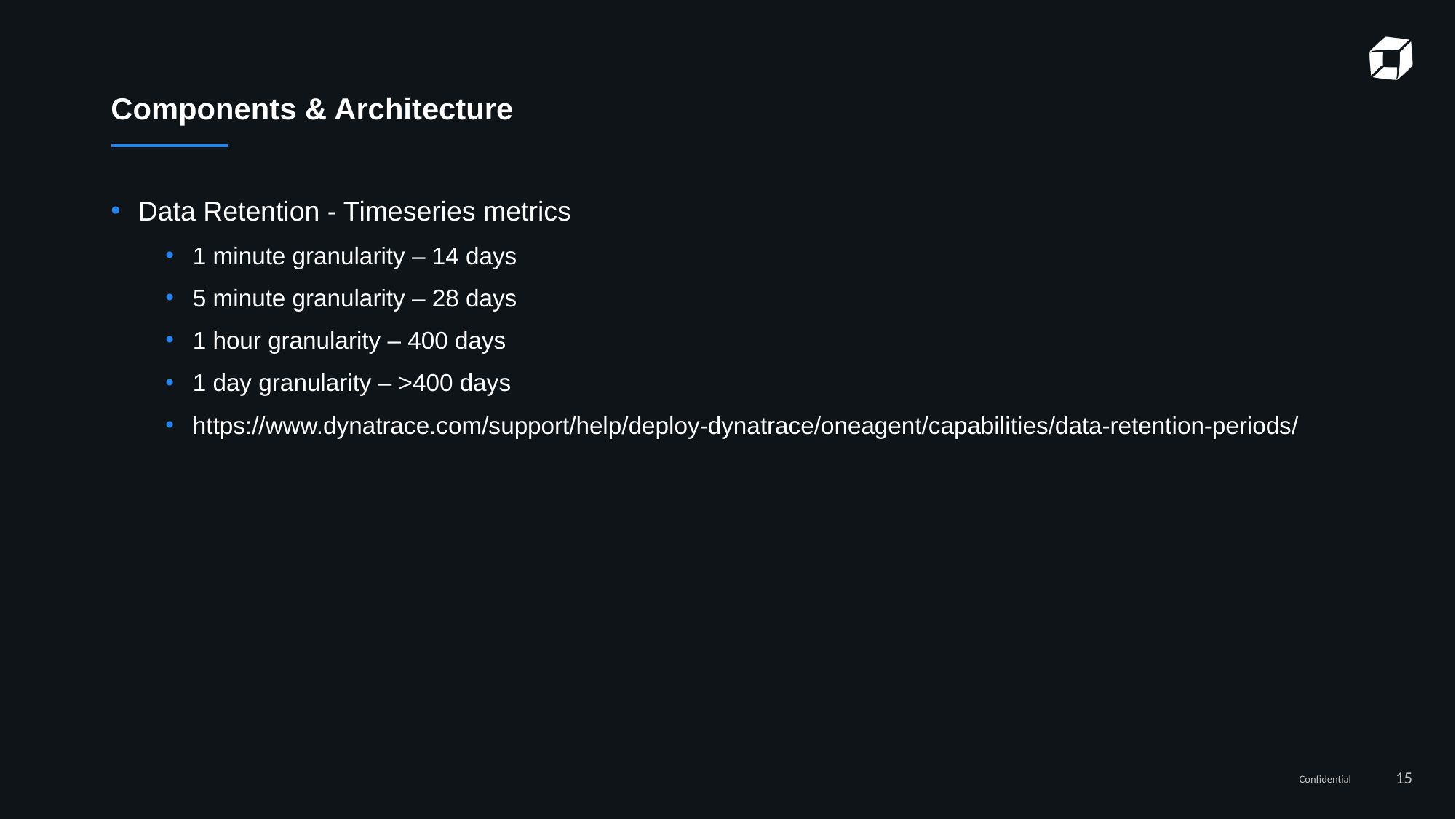

# Components & Architecture
Data Retention - Timeseries metrics
1 minute granularity – 14 days
5 minute granularity – 28 days
1 hour granularity – 400 days
1 day granularity – >400 days
https://www.dynatrace.com/support/help/deploy-dynatrace/oneagent/capabilities/data-retention-periods/